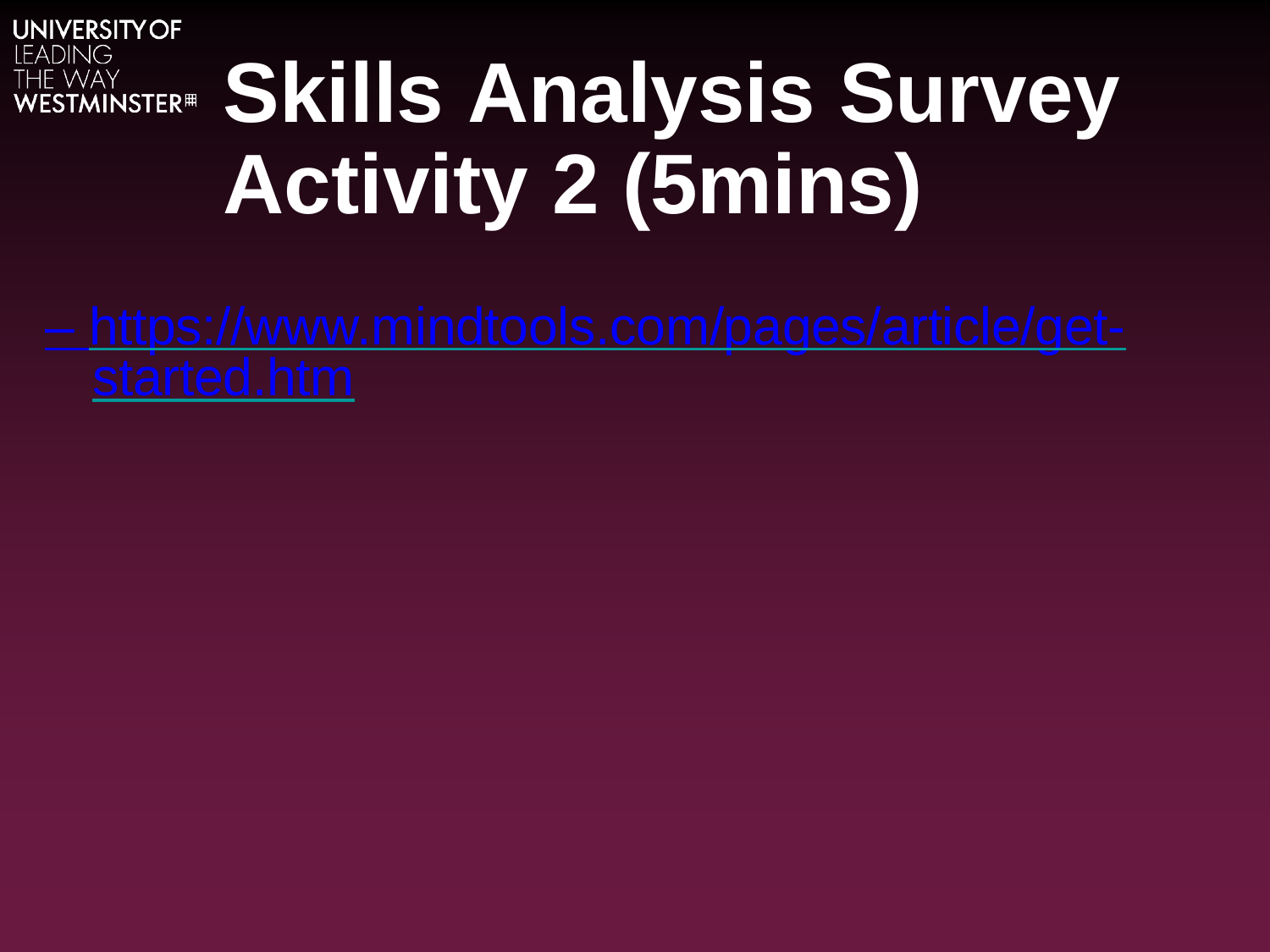

# Skills Analysis Survey Activity 2 (5mins)
– https://www.mindtools.com/pages/article/get- started.htm